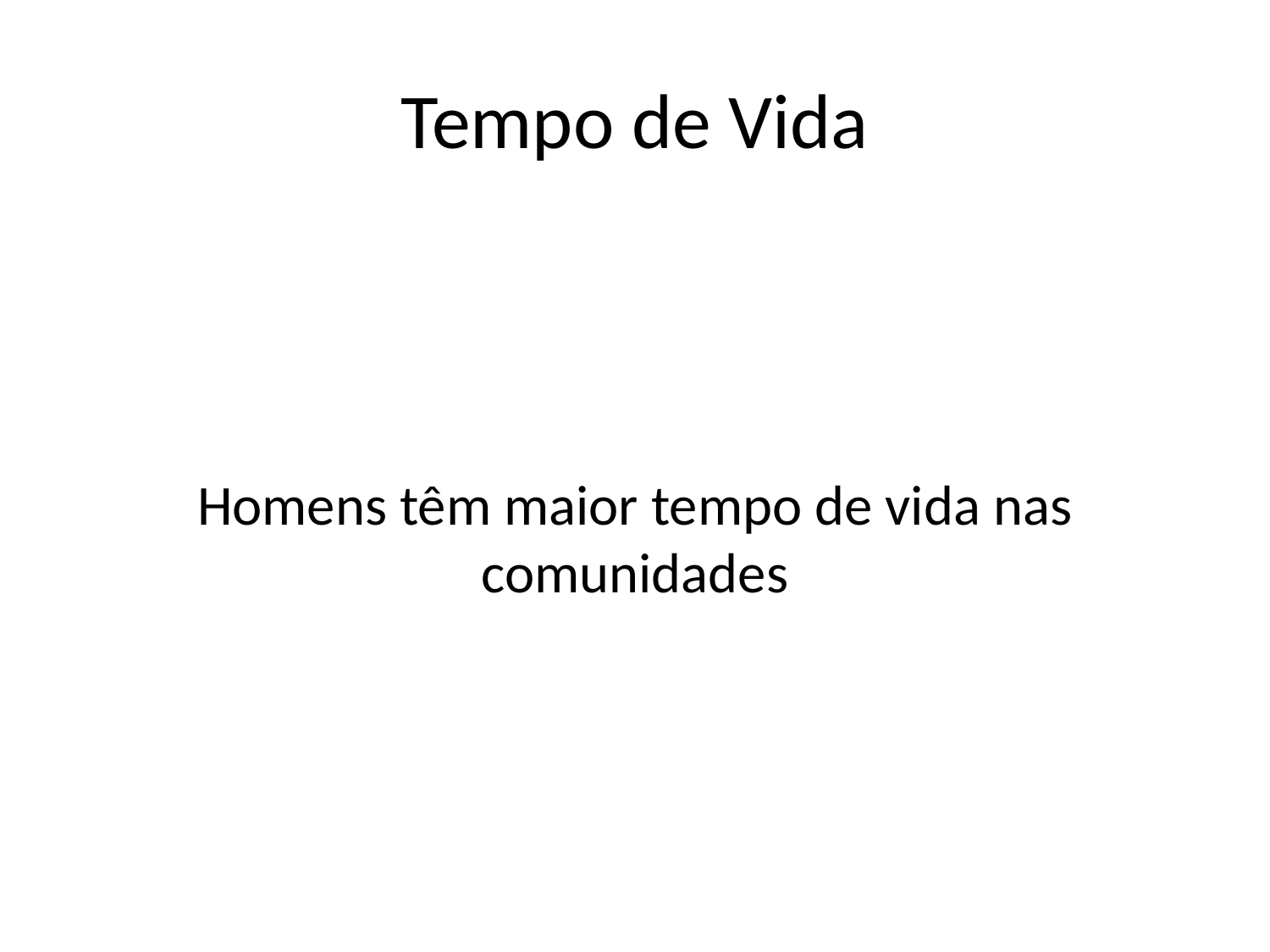

# Tempo de Vida
Homens têm maior tempo de vida nas comunidades